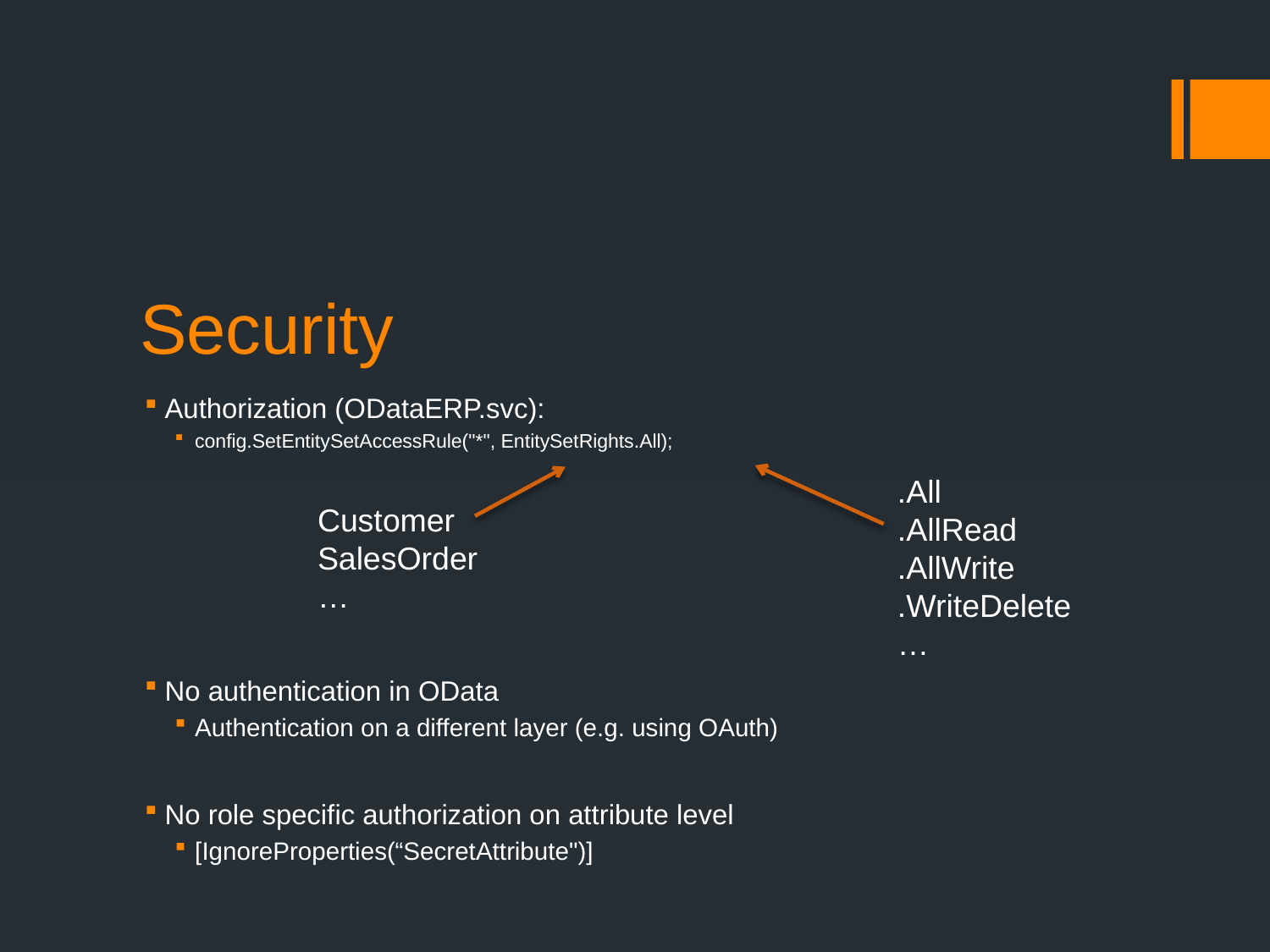

# Security
Authorization (ODataERP.svc):
config.SetEntitySetAccessRule("*", EntitySetRights.All);

No authentication in OData
Authentication on a different layer (e.g. using OAuth)

No role specific authorization on attribute level
[IgnoreProperties(“SecretAttribute")]

.All
.AllRead
.AllWrite
.WriteDelete
…
Customer
SalesOrder
…